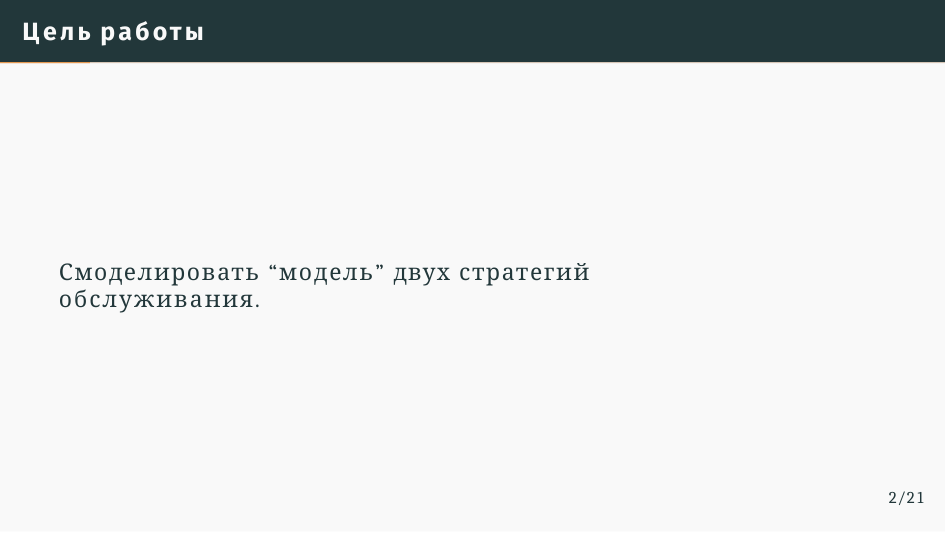

Цель работы

Смоделировать “модель” двух стратегий обслуживания.
2/21